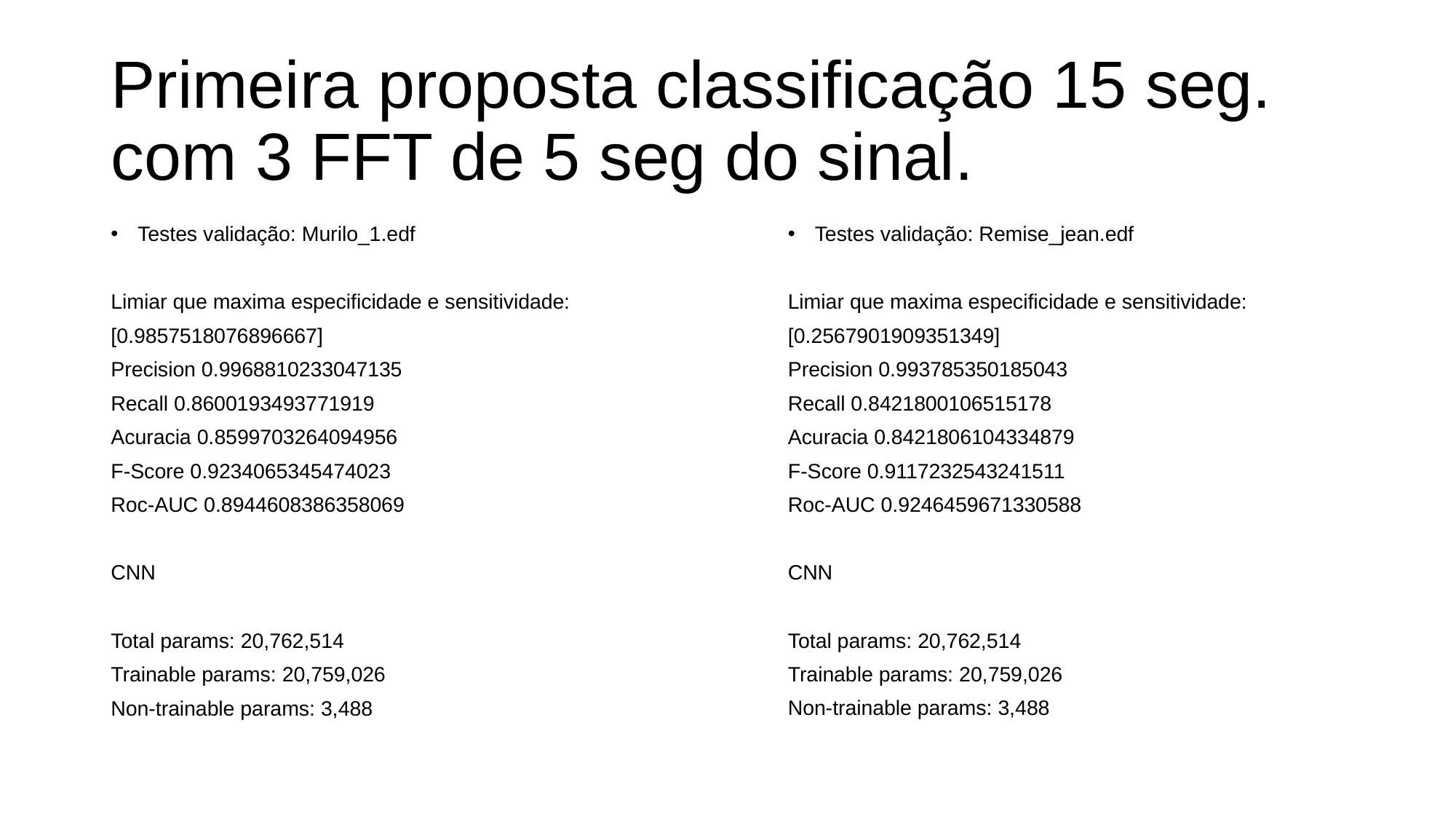

# Primeira proposta classificação 15 seg. com 3 FFT de 5 seg do sinal.
Testes validação: Murilo_1.edf

Limiar que maxima especificidade e sensitividade:
[0.9857518076896667]
Precision 0.9968810233047135
Recall 0.8600193493771919
Acuracia 0.8599703264094956
F-Score 0.9234065345474023
Roc-AUC 0.8944608386358069

CNN

Total params: 20,762,514
Trainable params: 20,759,026
Non-trainable params: 3,488
Testes validação: Remise_jean.edf

Limiar que maxima especificidade e sensitividade:
[0.2567901909351349]
Precision 0.993785350185043
Recall 0.8421800106515178
Acuracia 0.8421806104334879
F-Score 0.9117232543241511
Roc-AUC 0.9246459671330588

CNN

Total params: 20,762,514
Trainable params: 20,759,026
Non-trainable params: 3,488